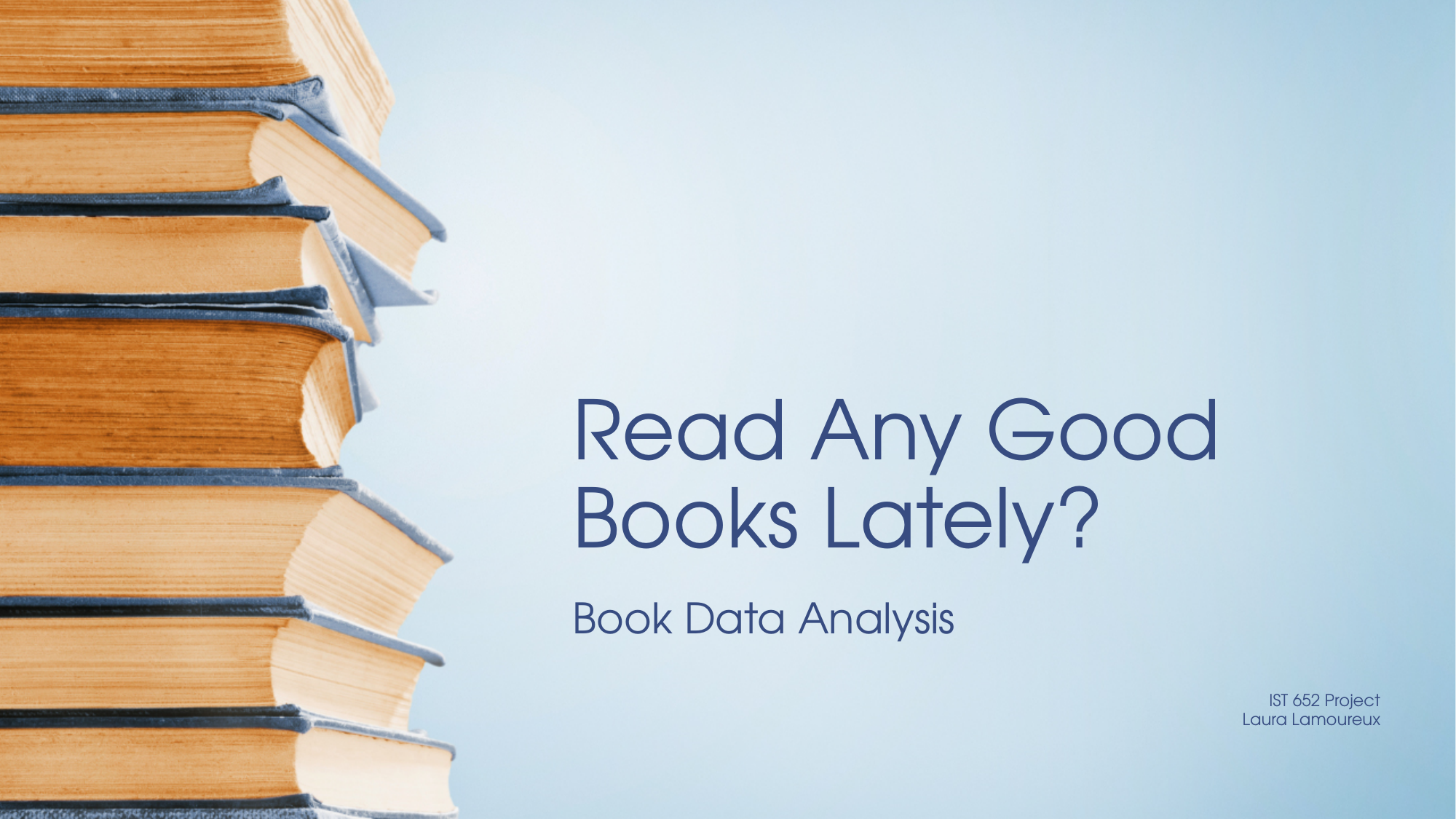

# Read Any Good Books Lately?
Book Data Analysis

IST 652 Project
Laura Lamoureux